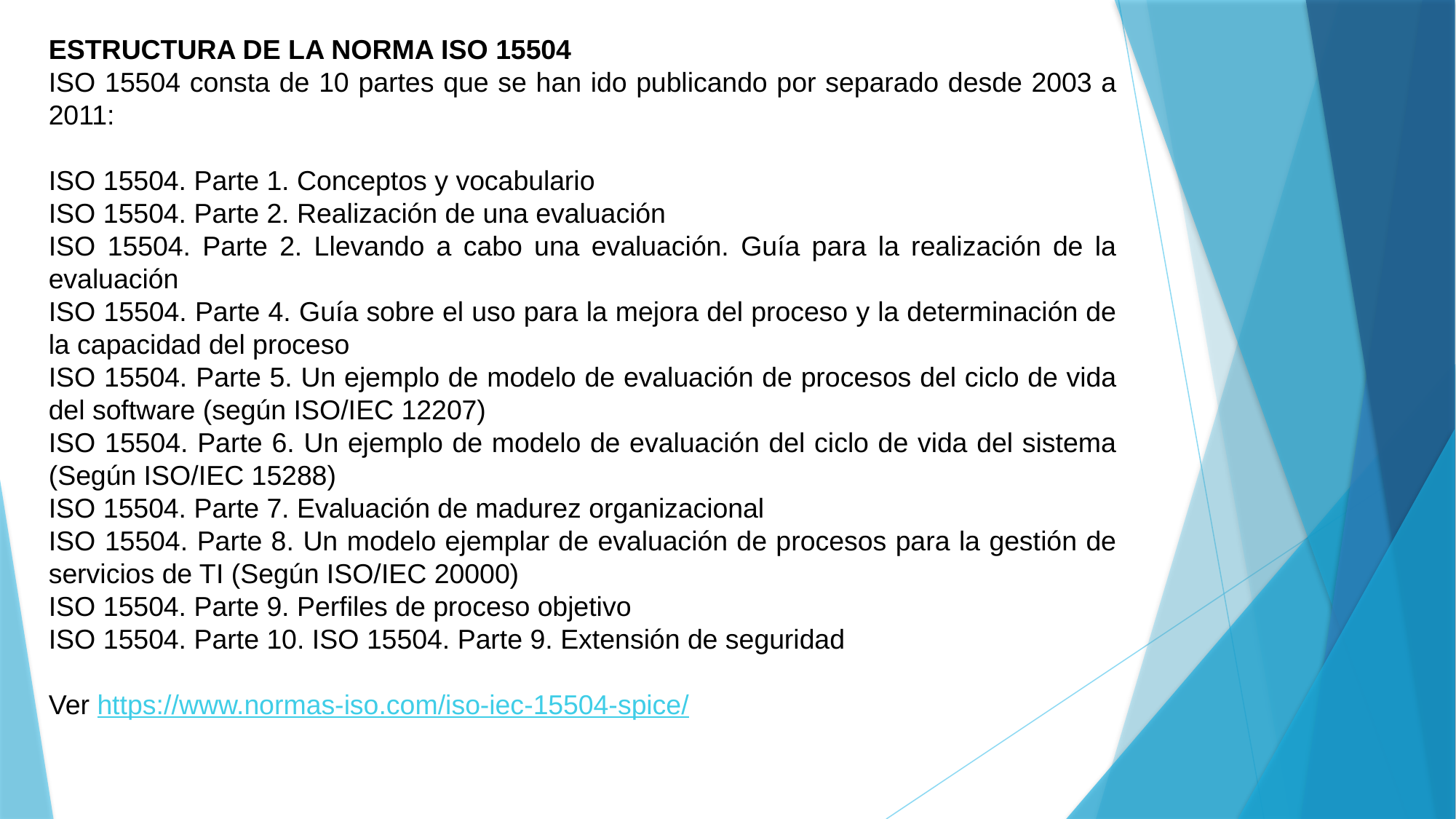

ESTRUCTURA DE LA NORMA ISO 15504
ISO 15504 consta de 10 partes que se han ido publicando por separado desde 2003 a 2011:

ISO 15504. Parte 1. Conceptos y vocabulario
ISO 15504. Parte 2. Realización de una evaluación
ISO 15504. Parte 2. Llevando a cabo una evaluación. Guía para la realización de la evaluación
ISO 15504. Parte 4. Guía sobre el uso para la mejora del proceso y la determinación de la capacidad del proceso
ISO 15504. Parte 5. Un ejemplo de modelo de evaluación de procesos del ciclo de vida del software (según ISO/IEC 12207)
ISO 15504. Parte 6. Un ejemplo de modelo de evaluación del ciclo de vida del sistema (Según ISO/IEC 15288)
ISO 15504. Parte 7. Evaluación de madurez organizacional
ISO 15504. Parte 8. Un modelo ejemplar de evaluación de procesos para la gestión de servicios de TI (Según ISO/IEC 20000)
ISO 15504. Parte 9. Perfiles de proceso objetivo
ISO 15504. Parte 10. ISO 15504. Parte 9. Extensión de seguridad

Ver https://www.normas-iso.com/iso-iec-15504-spice/